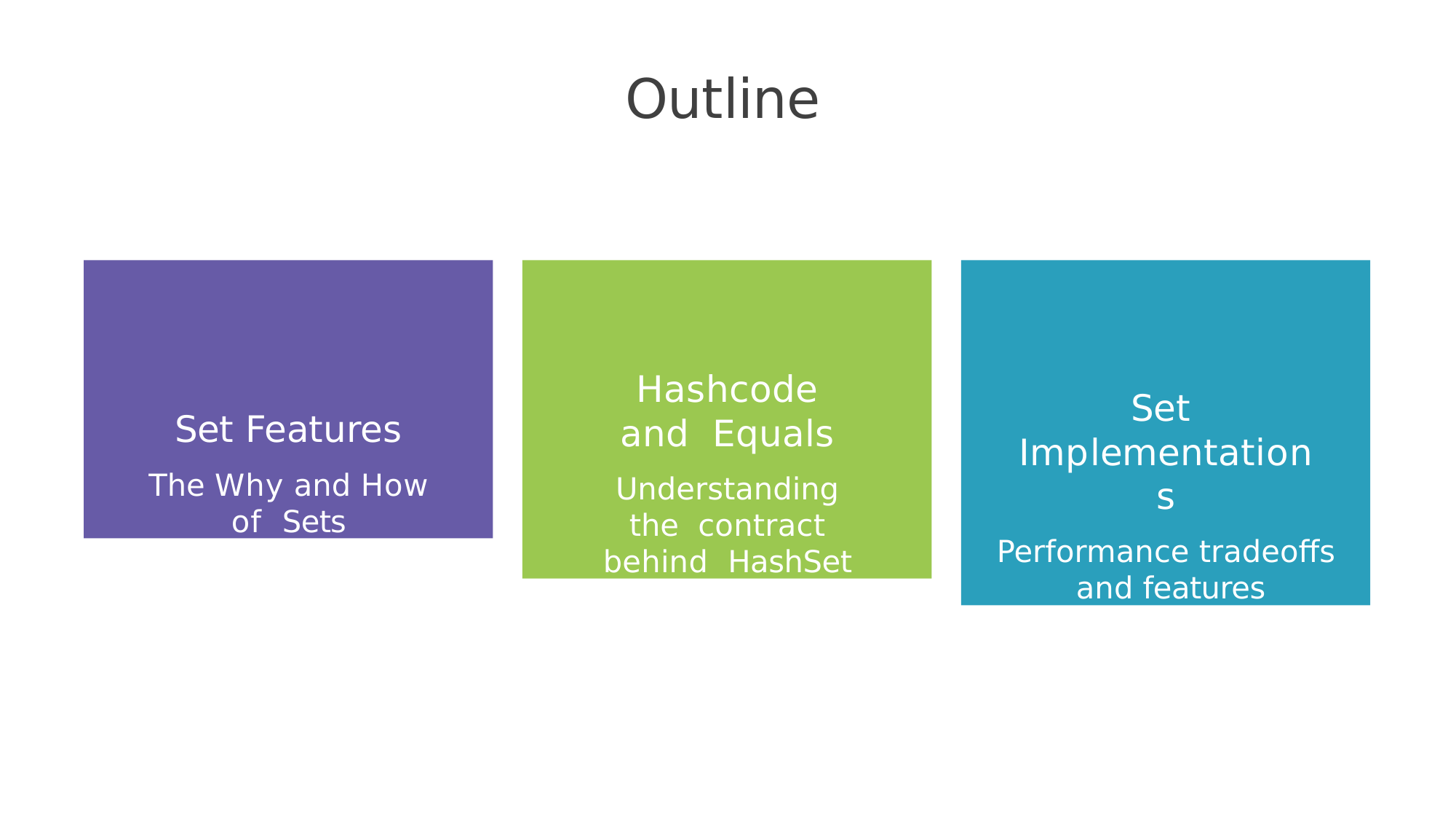

# Outline

Set Features
The Why and How of  Sets

Hashcode and  Equals
Understanding the  contract behind  HashSet

Set  Implementations
Performance tradeoffs  and features
3